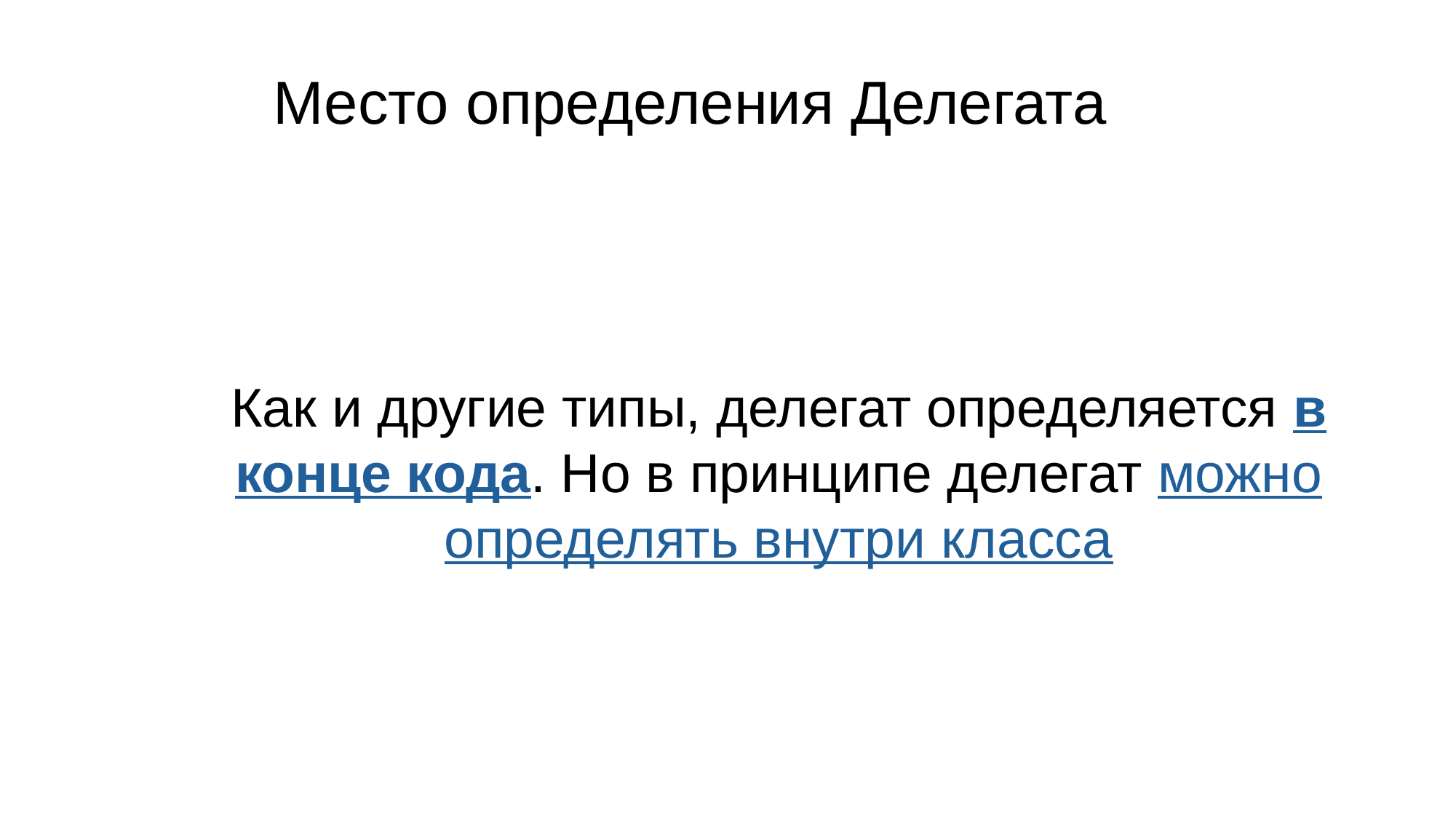

Место определения Делегата
Как и другие типы, делегат определяется в конце кода. Но в принципе делегат можно определять внутри класса